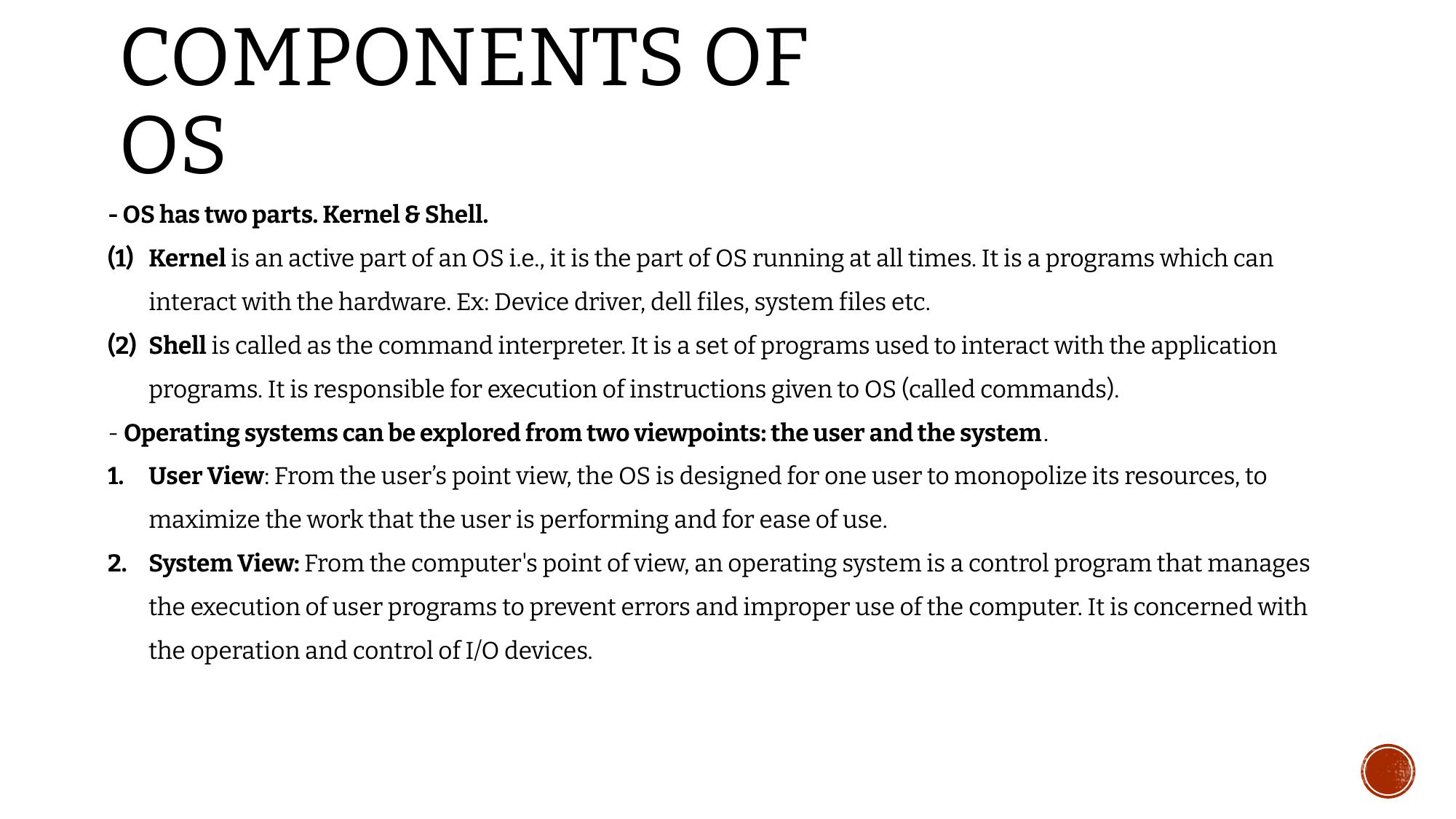

# Components of OS
- OS has two parts. Kernel & Shell.
Kernel is an active part of an OS i.e., it is the part of OS running at all times. It is a programs which can interact with the hardware. Ex: Device driver, dell files, system files etc.
Shell is called as the command interpreter. It is a set of programs used to interact with the application programs. It is responsible for execution of instructions given to OS (called commands).
- Operating systems can be explored from two viewpoints: the user and the system.
User View: From the user’s point view, the OS is designed for one user to monopolize its resources, to maximize the work that the user is performing and for ease of use.
System View: From the computer's point of view, an operating system is a control program that manages the execution of user programs to prevent errors and improper use of the computer. It is concerned with the operation and control of I/O devices.